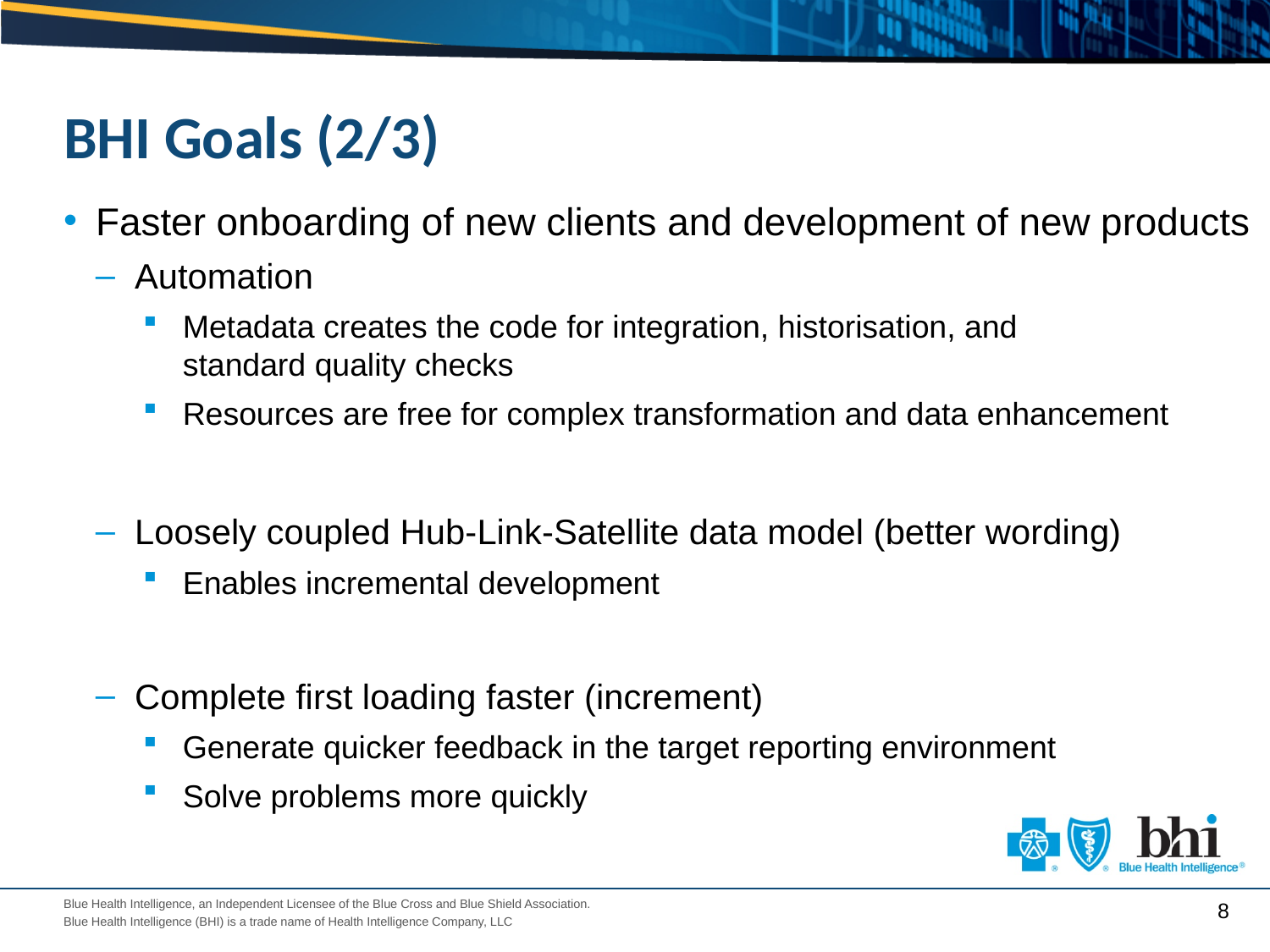

# BHI Goals (2/3)
Faster onboarding of new clients and development of new products
Automation
Metadata creates the code for integration, historisation, and
standard quality checks
Resources are free for complex transformation and data enhancement

Loosely coupled Hub-Link-Satellite data model (better wording)
Enables incremental development

Complete first loading faster (increment)
Generate quicker feedback in the target reporting environment
Solve problems more quickly